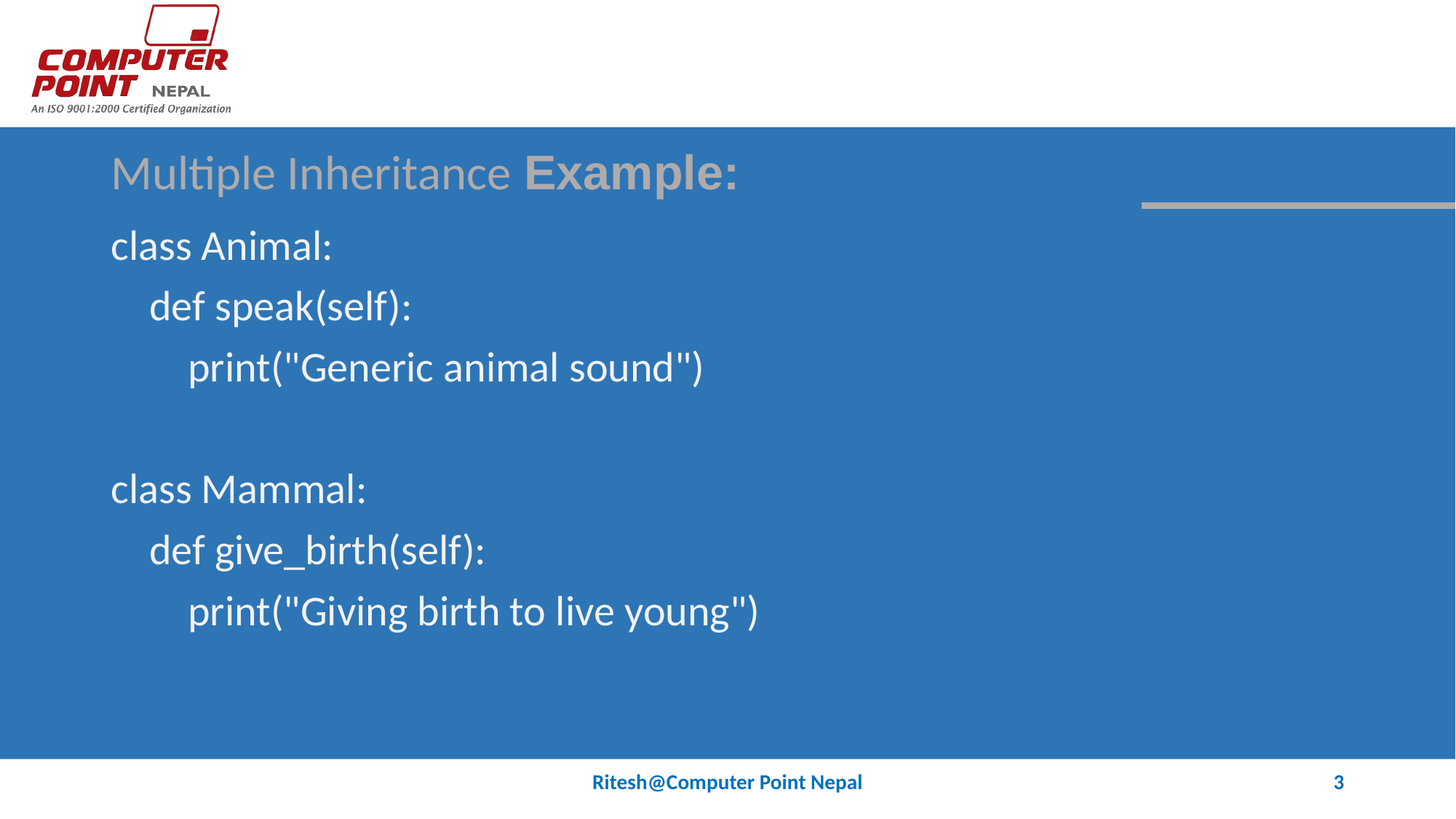

# Multiple Inheritance Example:
class Animal:
    def speak(self):
        print("Generic animal sound")

class Mammal:
    def give_birth(self):
        print("Giving birth to live young")

Ritesh@Computer Point Nepal

3